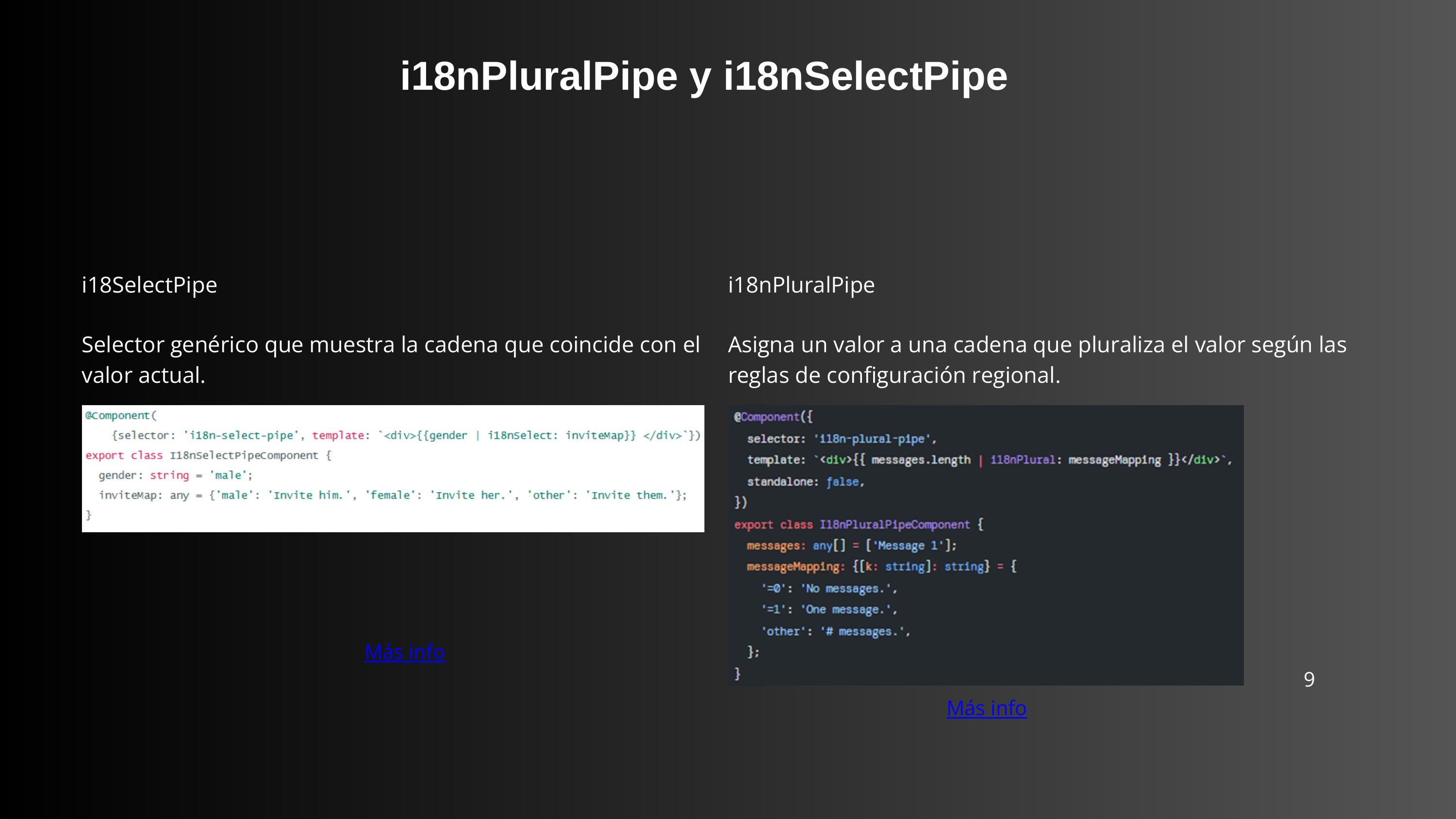

i18nPluralPipe y i18nSelectPipe
i18SelectPipe
i18nPluralPipe
Selector genérico que muestra la cadena que coincide con el valor actual.
Asigna un valor a una cadena que pluraliza el valor según las reglas de configuración regional.

Más info
9
Más info